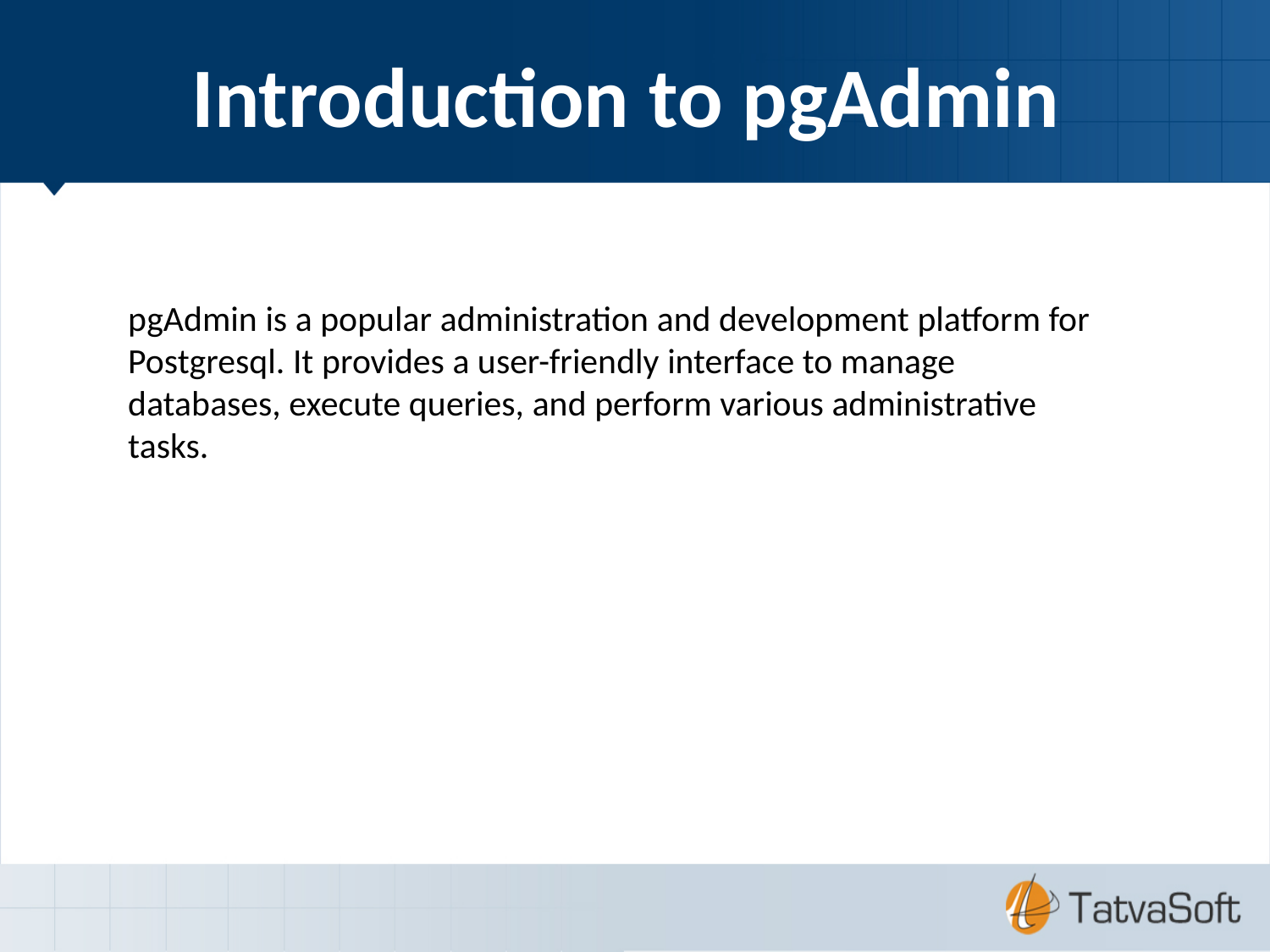

Introduction to pgAdmin
pgAdmin is a popular administration and development platform for Postgresql. It provides a user-friendly interface to manage databases, execute queries, and perform various administrative tasks.